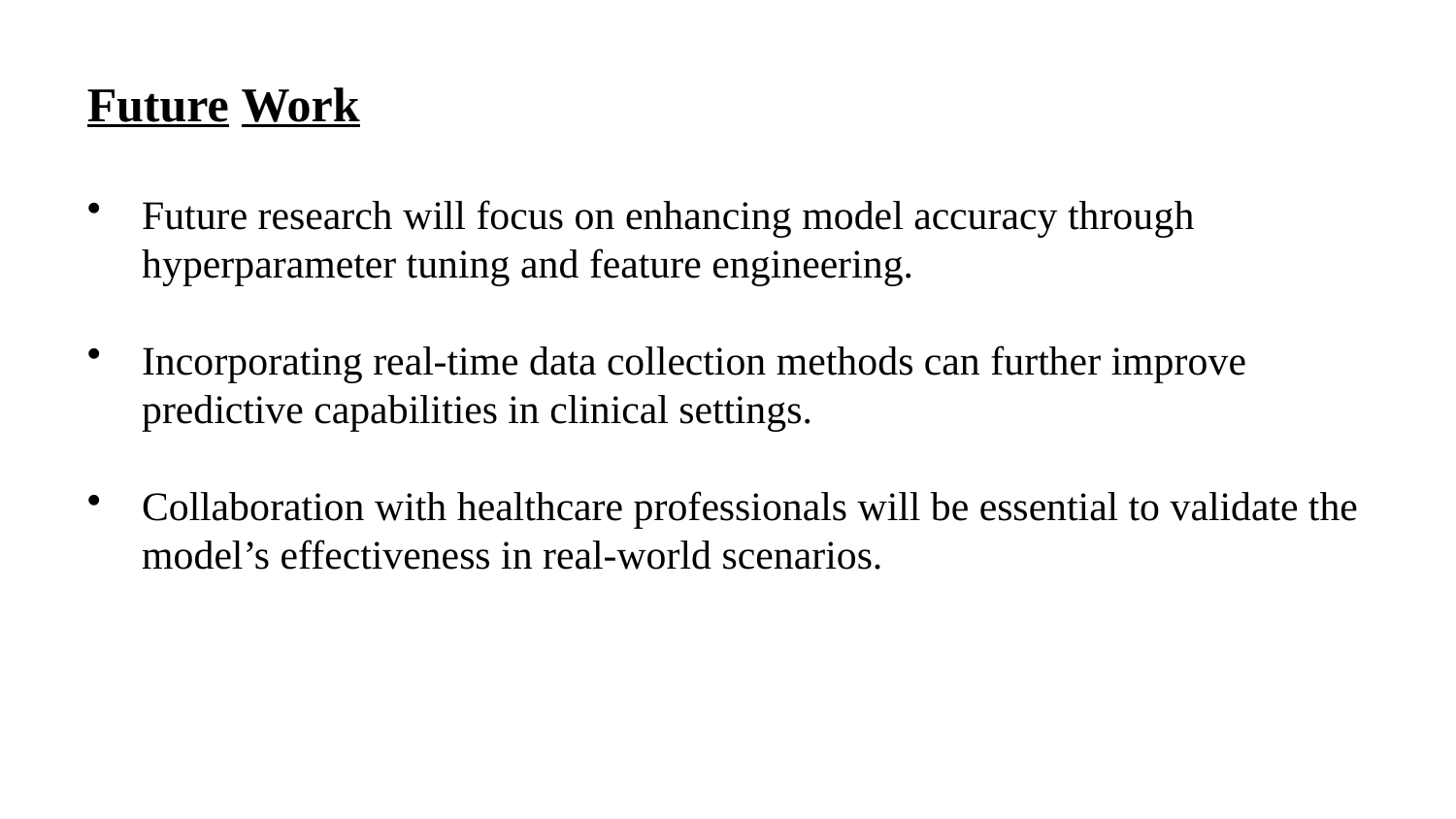

Future Work
Future research will focus on enhancing model accuracy through hyperparameter tuning and feature engineering.

Incorporating real-time data collection methods can further improve predictive capabilities in clinical settings.

Collaboration with healthcare professionals will be essential to validate the model’s effectiveness in real-world scenarios.